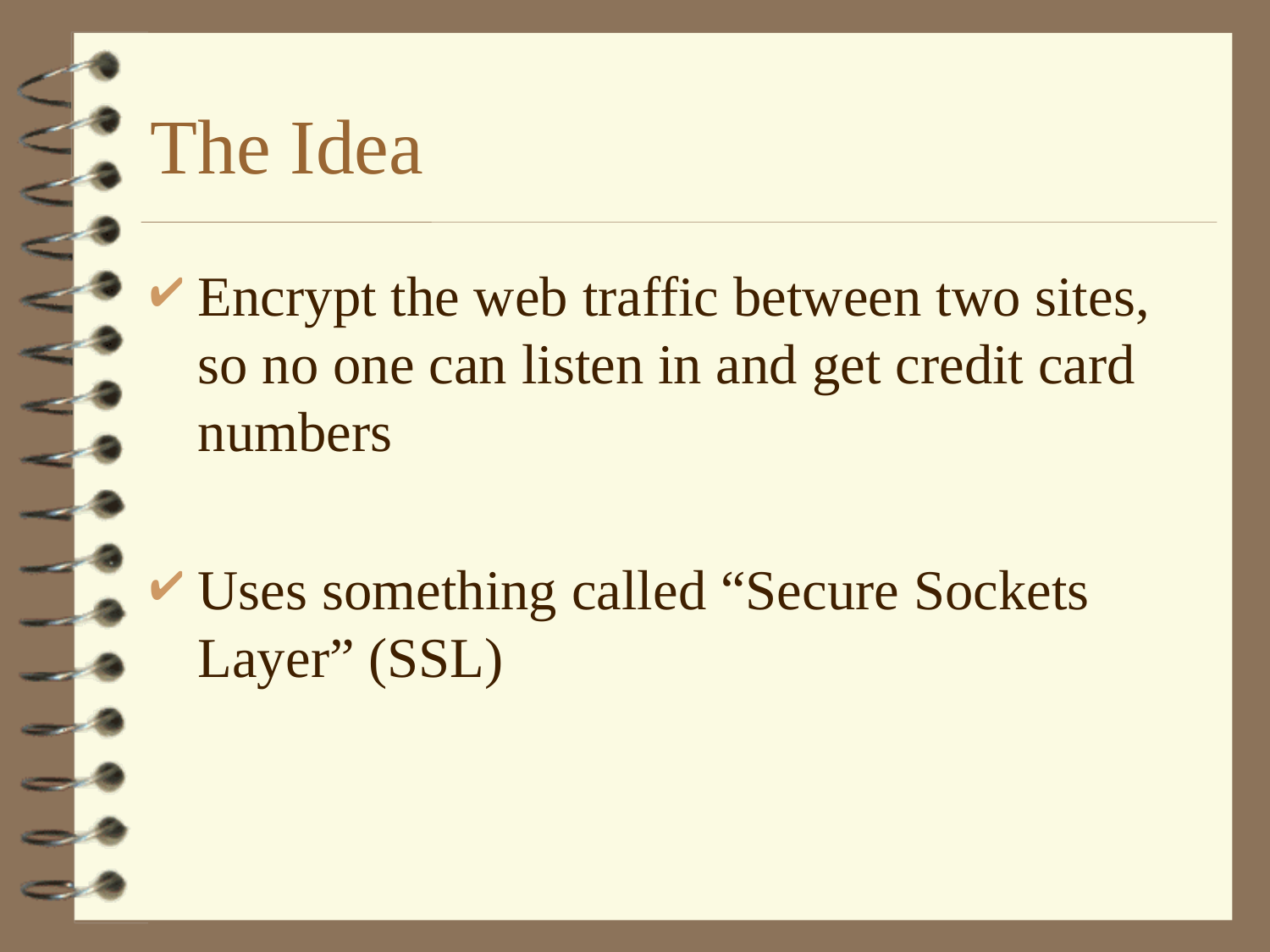

# The Idea
Encrypt the web traffic between two sites, so no one can listen in and get credit card numbers

Uses something called “Secure Sockets Layer” (SSL)
4